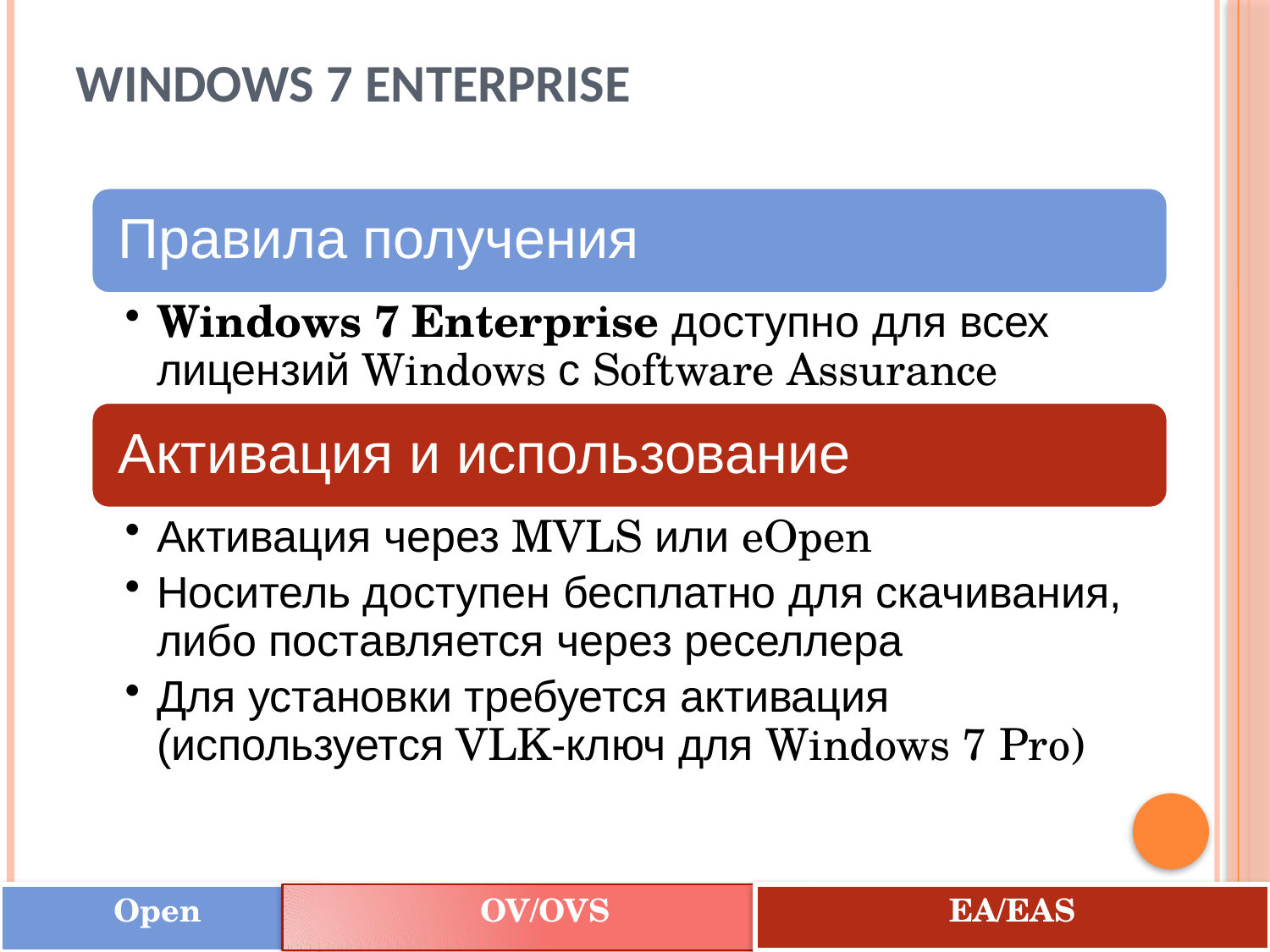

17
# Windows 7 Enterprise
Правила получения
Windows 7 Enterprise доступно для всех лицензий Windows с Software Assurance
Активация и использование
Активация через MVLS или eOpen
Носитель доступен бесплатно для скачивания, либо поставляется через реселлера
Для установки требуется активация (используется VLK-ключ для Windows 7 Pro)
Open
OV/OVS
EA/EAS